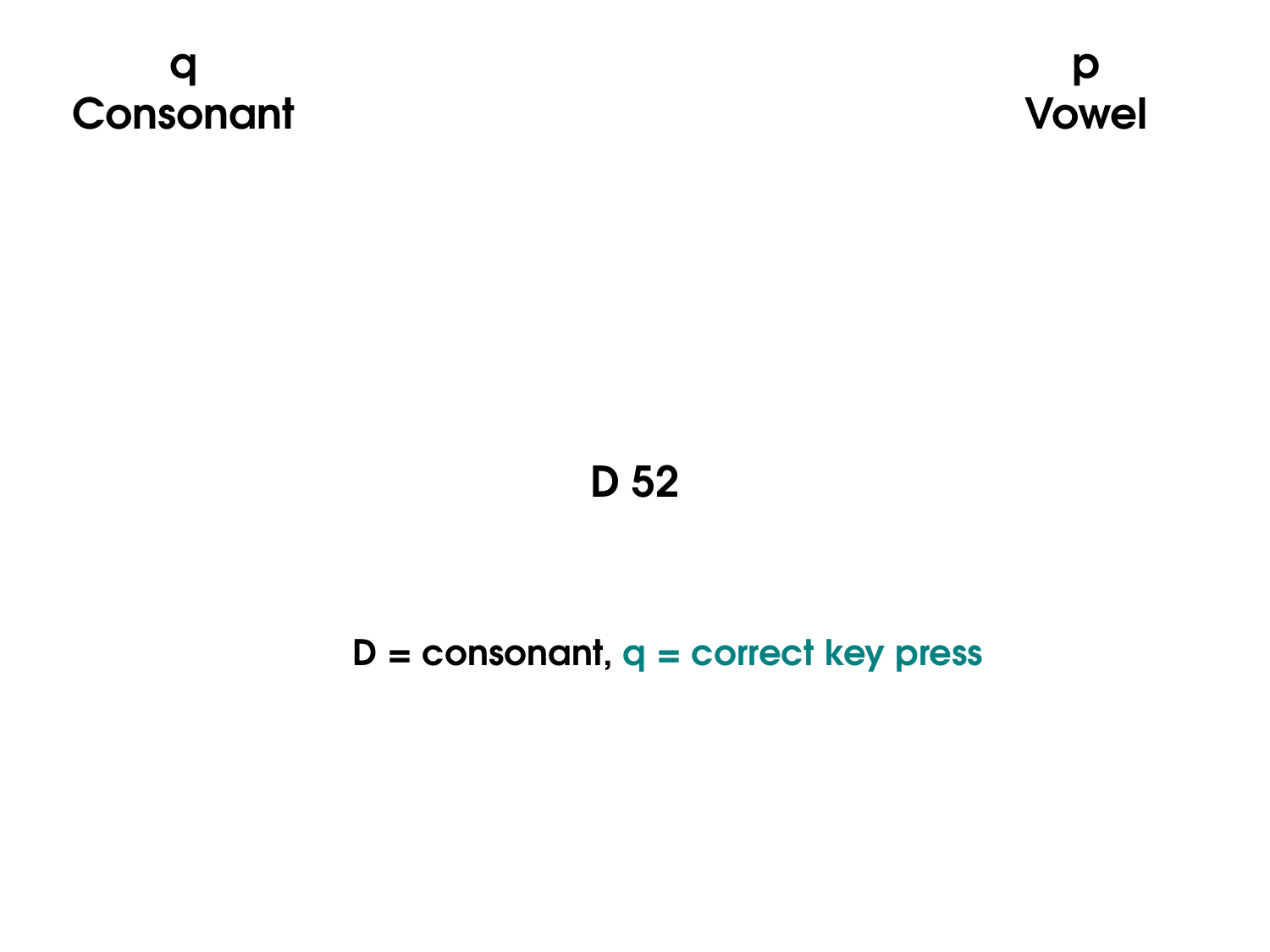

p
Vowel

q
Consonant

D 52
D = consonant, q = correct key press